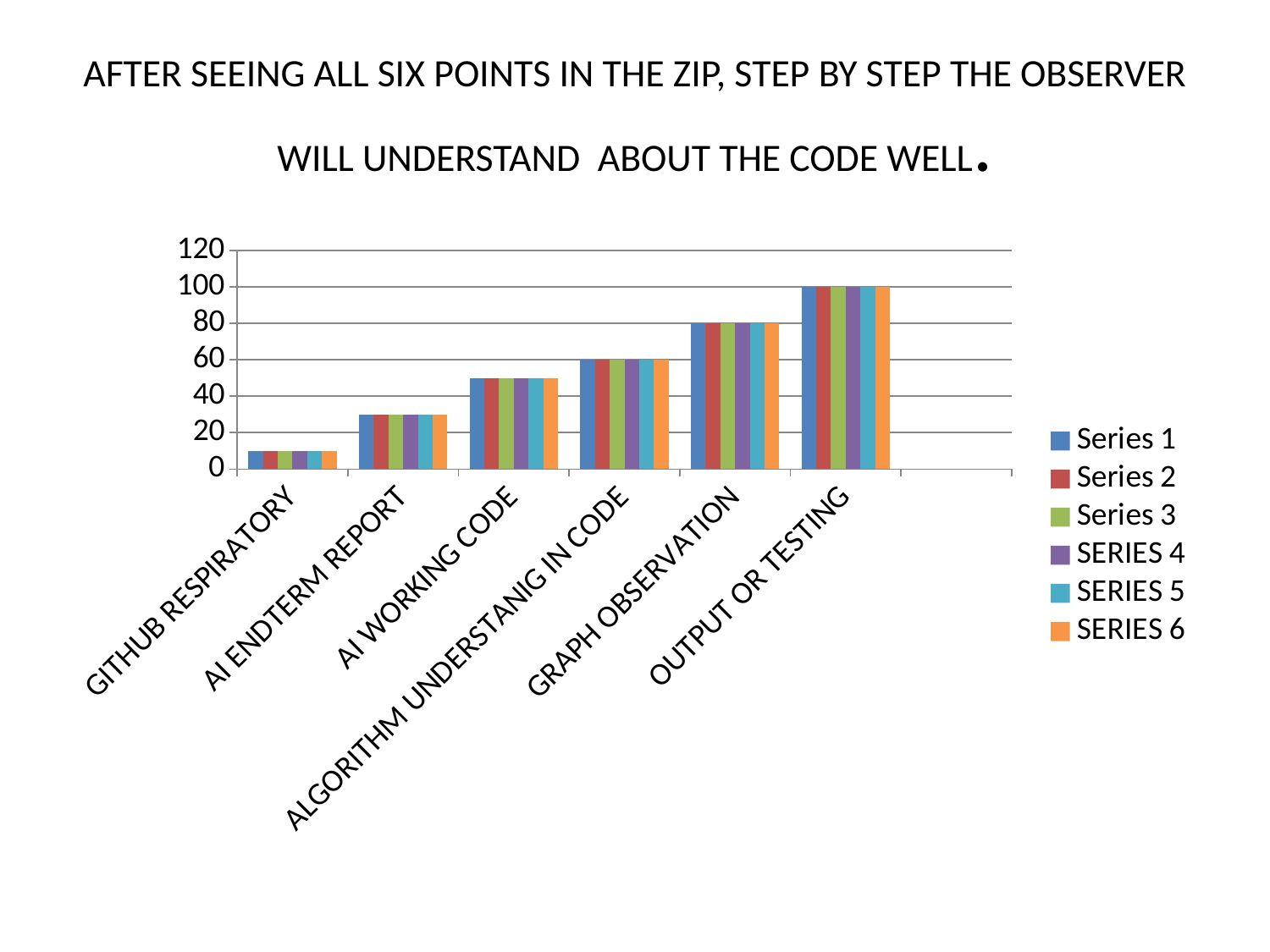

# AFTER SEEING ALL SIX POINTS IN THE ZIP, STEP BY STEP THE OBSERVER WILL UNDERSTAND  ABOUT THE CODE WELL.

### Chart

| Category | Series 1 | Series 2 | Series 3 | SERIES 4 | SERIES 5 | SERIES 6 |
|---|---|---|---|---|---|---|
| GITHUB RESPIRATORY | 10.0 | 10.0 | 10.0 | 10.0 | 10.0 | 10.0 |
| AI ENDTERM REPORT | 30.0 | 30.0 | 30.0 | 30.0 | 30.0 | 30.0 |
| AI WORKING CODE | 50.0 | 50.0 | 50.0 | 50.0 | 50.0 | 50.0 |
| ALGORITHM UNDERSTANIG IN CODE | 60.0 | 60.0 | 60.0 | 60.0 | 60.0 | 60.0 |
| GRAPH OBSERVATION | 80.0 | 80.0 | 80.0 | 80.0 | 80.0 | 80.0 |
| OUTPUT OR TESTING | 100.0 | 100.0 | 100.0 | 100.0 | 100.0 | 100.0 |